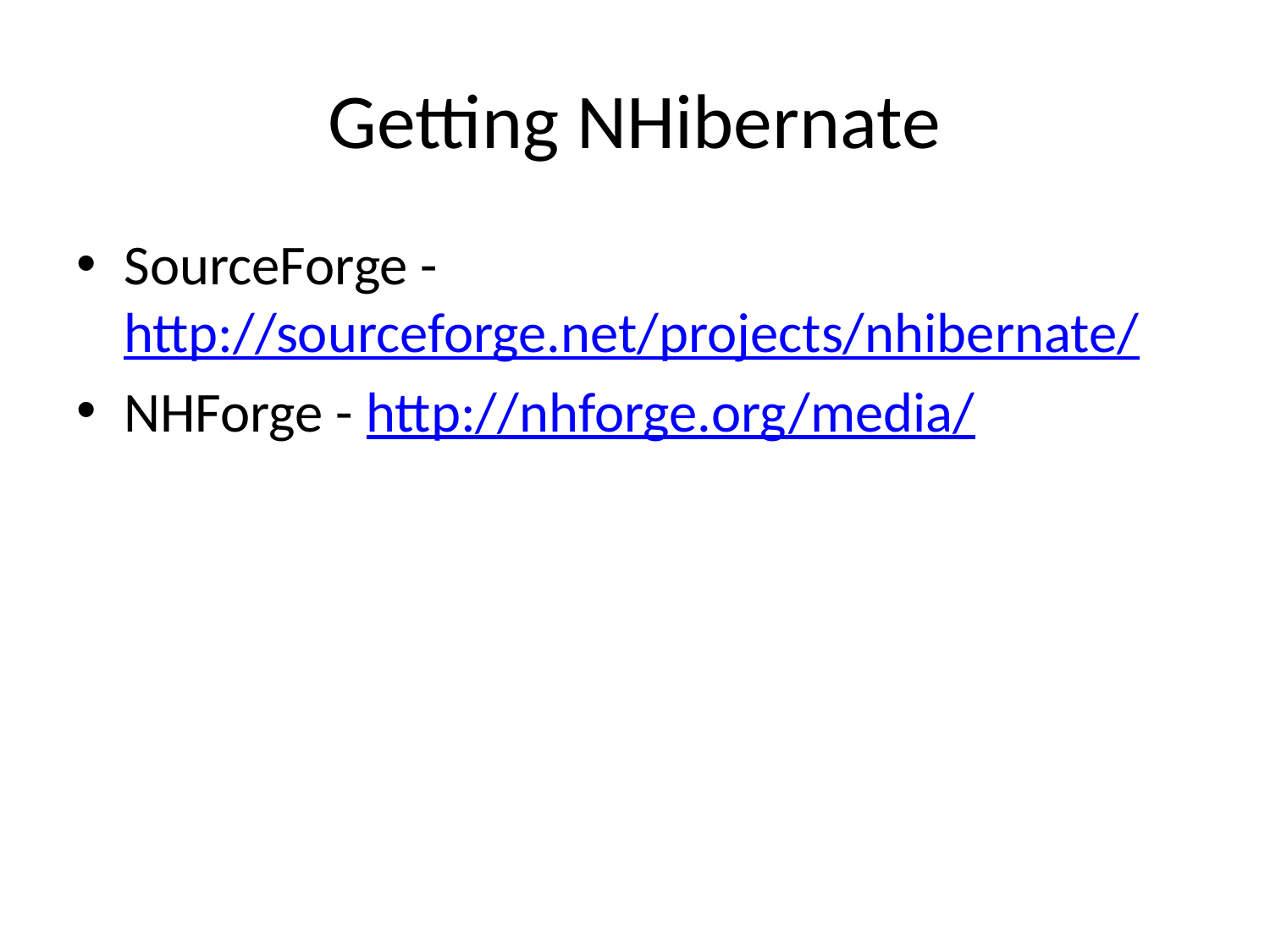

# Getting NHibernate
SourceForge - http://sourceforge.net/projects/nhibernate/
NHForge - http://nhforge.org/media/